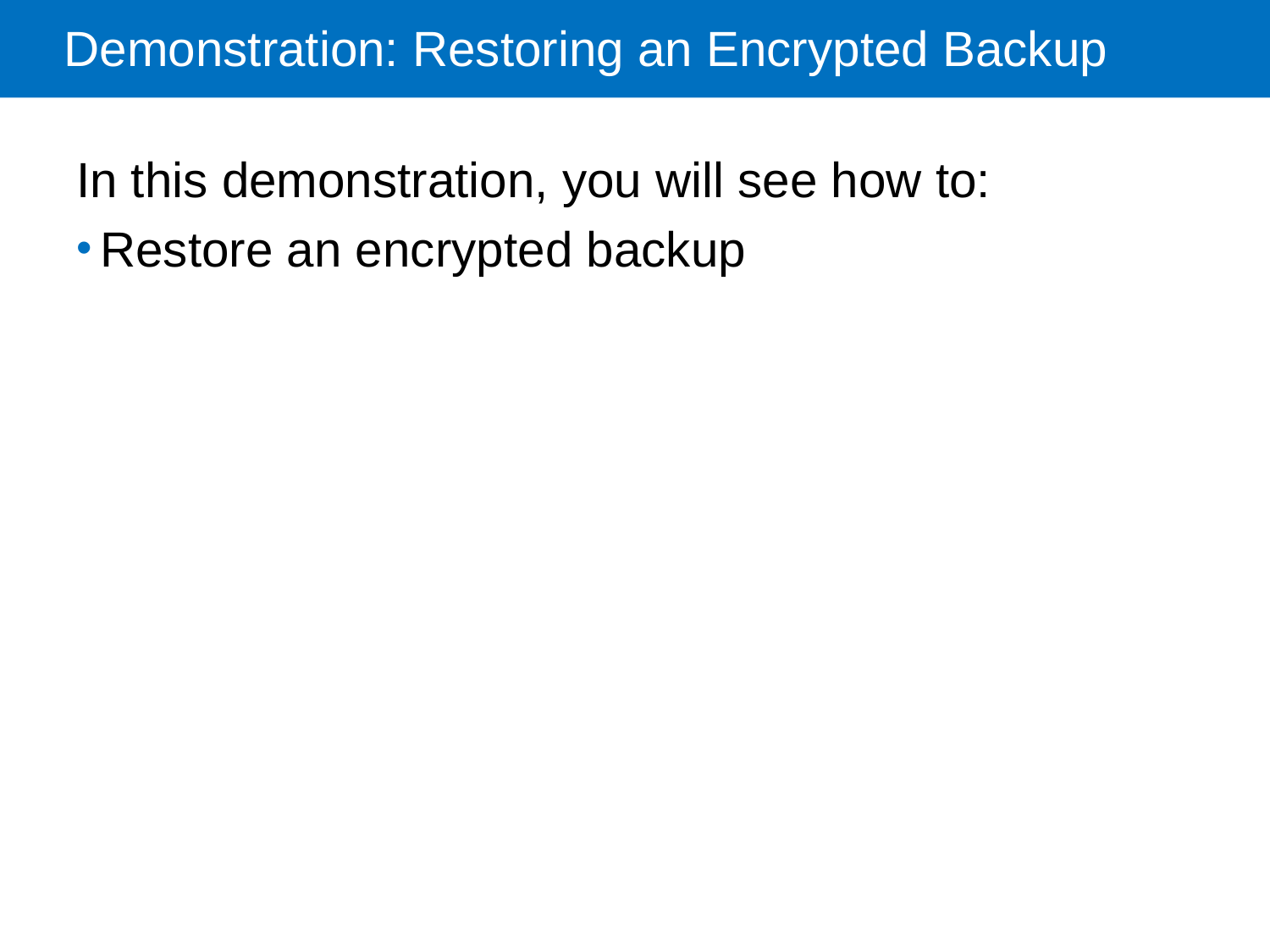

# Demonstration: Restoring an Encrypted Backup
In this demonstration, you will see how to:
Restore an encrypted backup